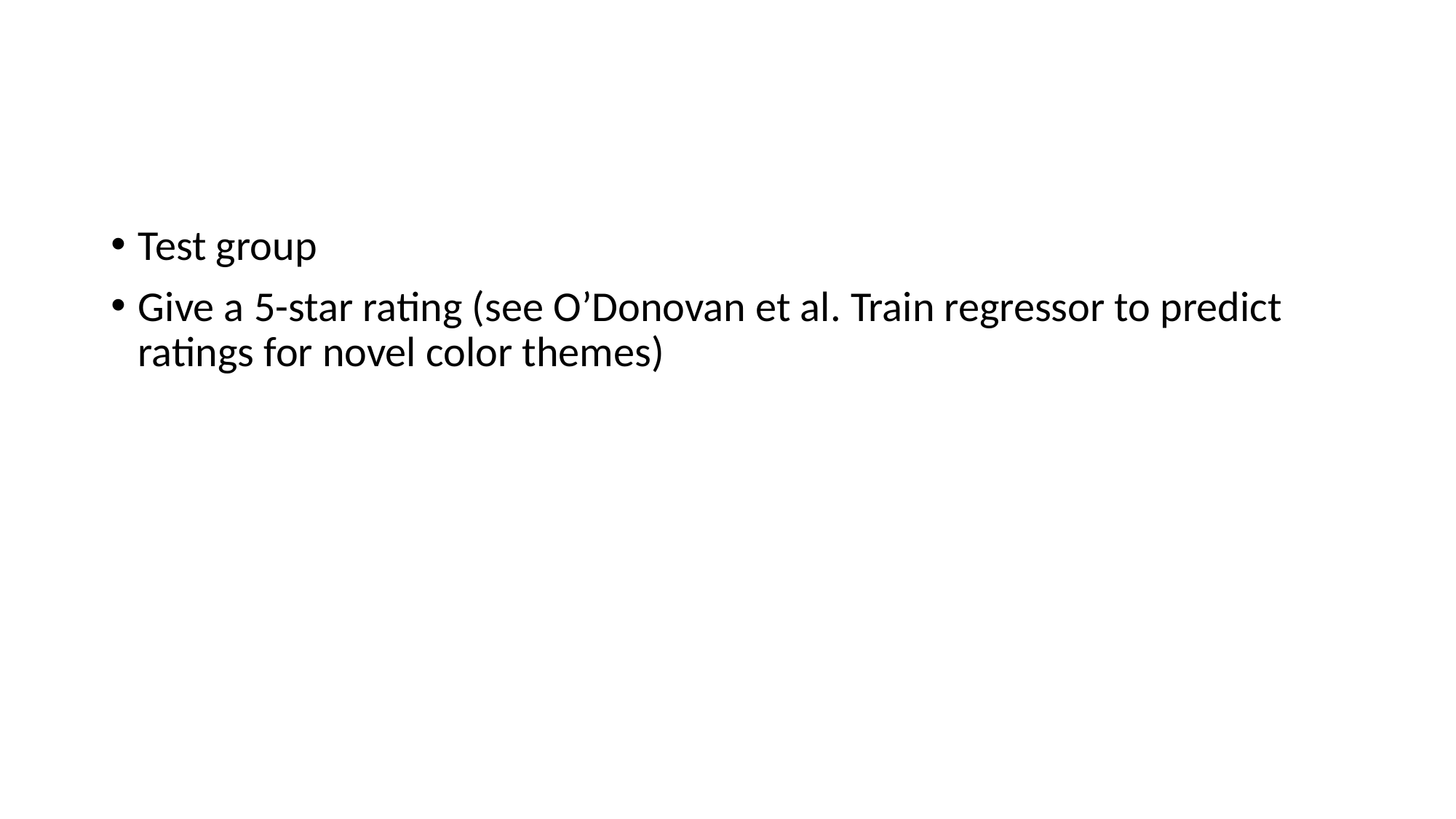

#
Test group
Give a 5-star rating (see O’Donovan et al. Train regressor to predict ratings for novel color themes)